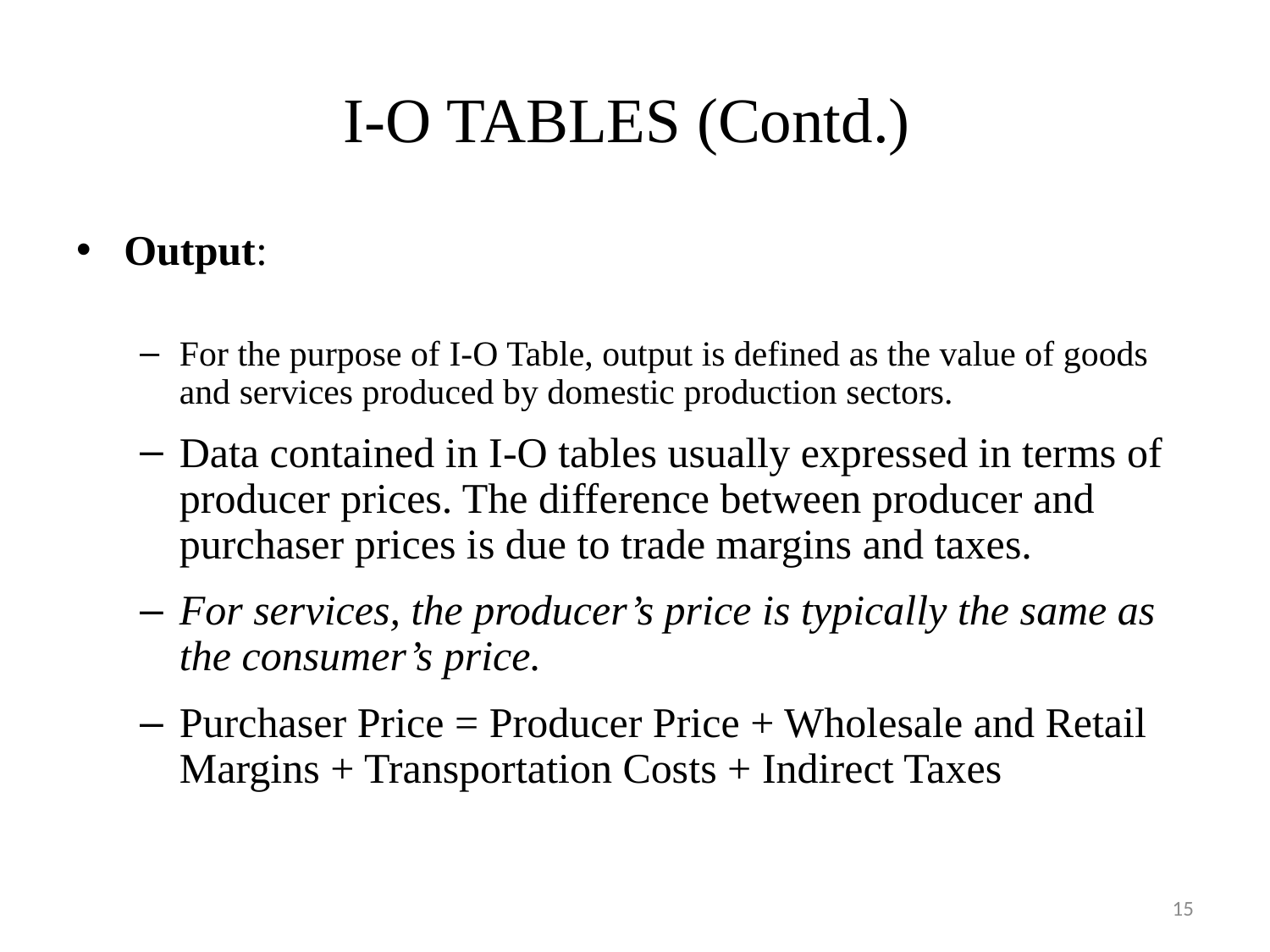

# I-O TABLES (Contd.)
Output:

For the purpose of I-O Table, output is defined as the value of goods and services produced by domestic production sectors.
Data contained in I-O tables usually expressed in terms of producer prices. The difference between producer and purchaser prices is due to trade margins and taxes.
For services, the producer’s price is typically the same as the consumer’s price.
Purchaser Price = Producer Price + Wholesale and Retail Margins + Transportation Costs + Indirect Taxes

15